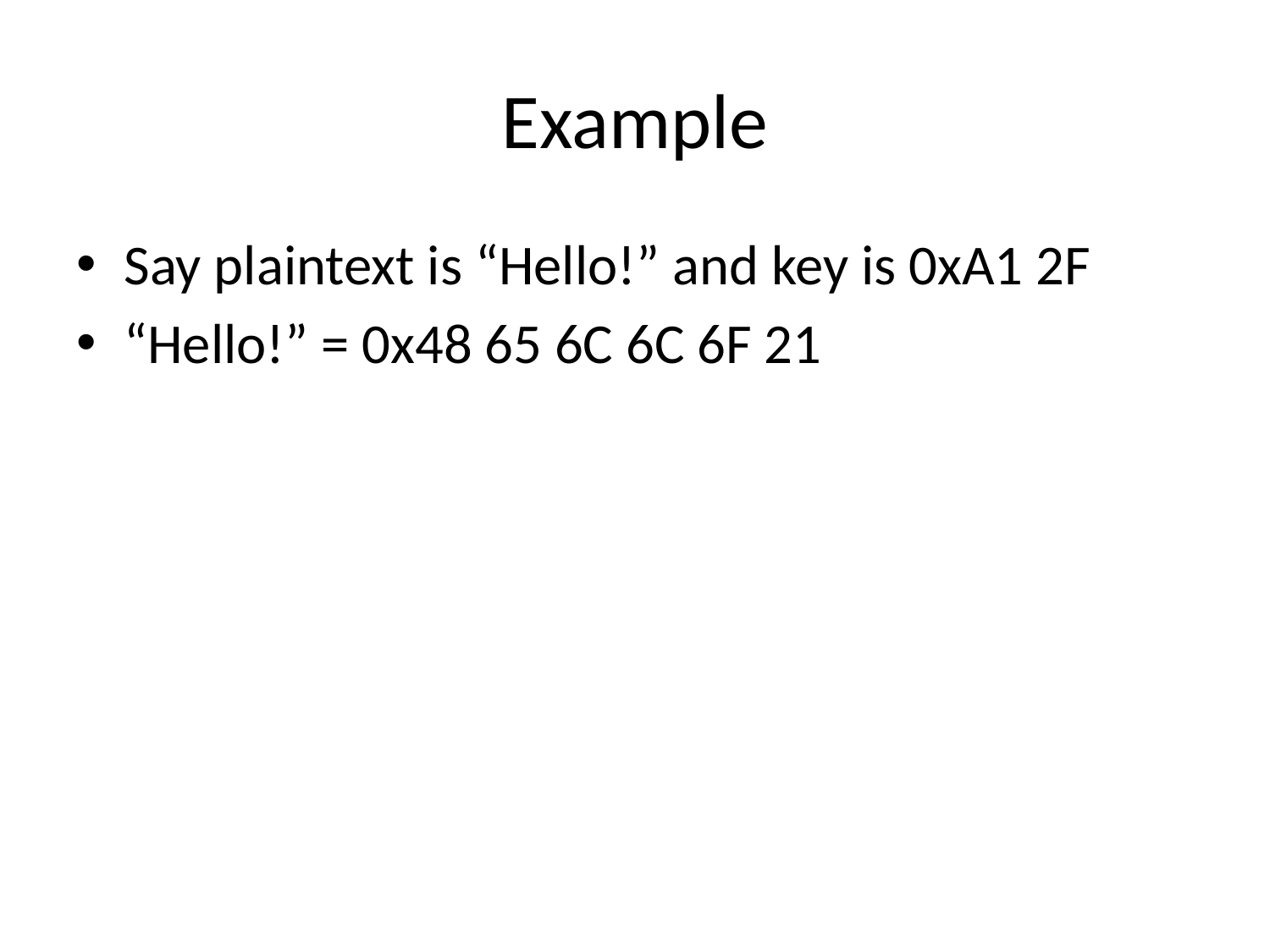

# Example
Say plaintext is “Hello!” and key is 0xA1 2F
“Hello!” = 0x48 65 6C 6C 6F 21